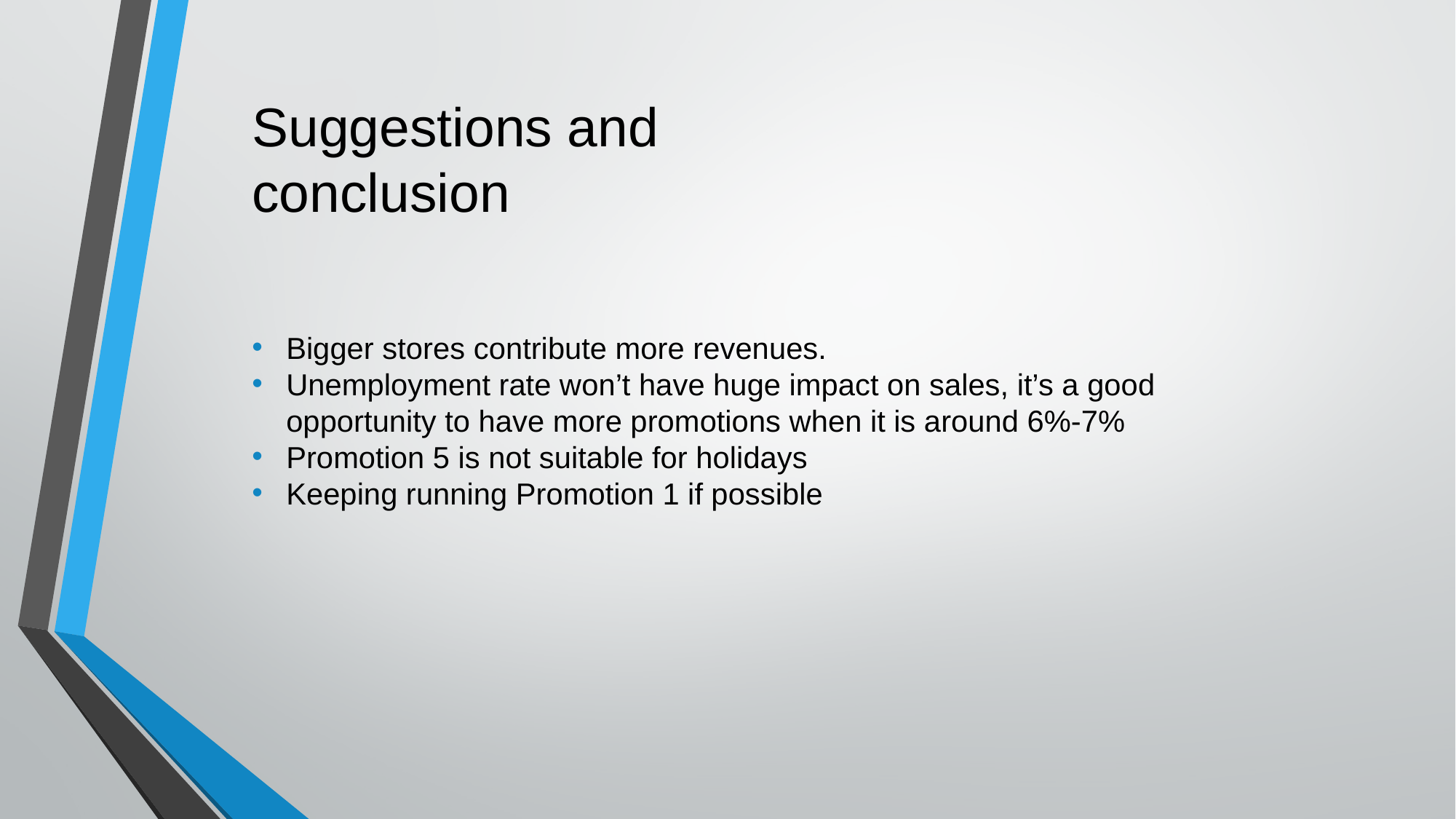

Suggestions and conclusion
Bigger stores contribute more revenues.
Unemployment rate won’t have huge impact on sales, it’s a good opportunity to have more promotions when it is around 6%-7%
Promotion 5 is not suitable for holidays
Keeping running Promotion 1 if possible